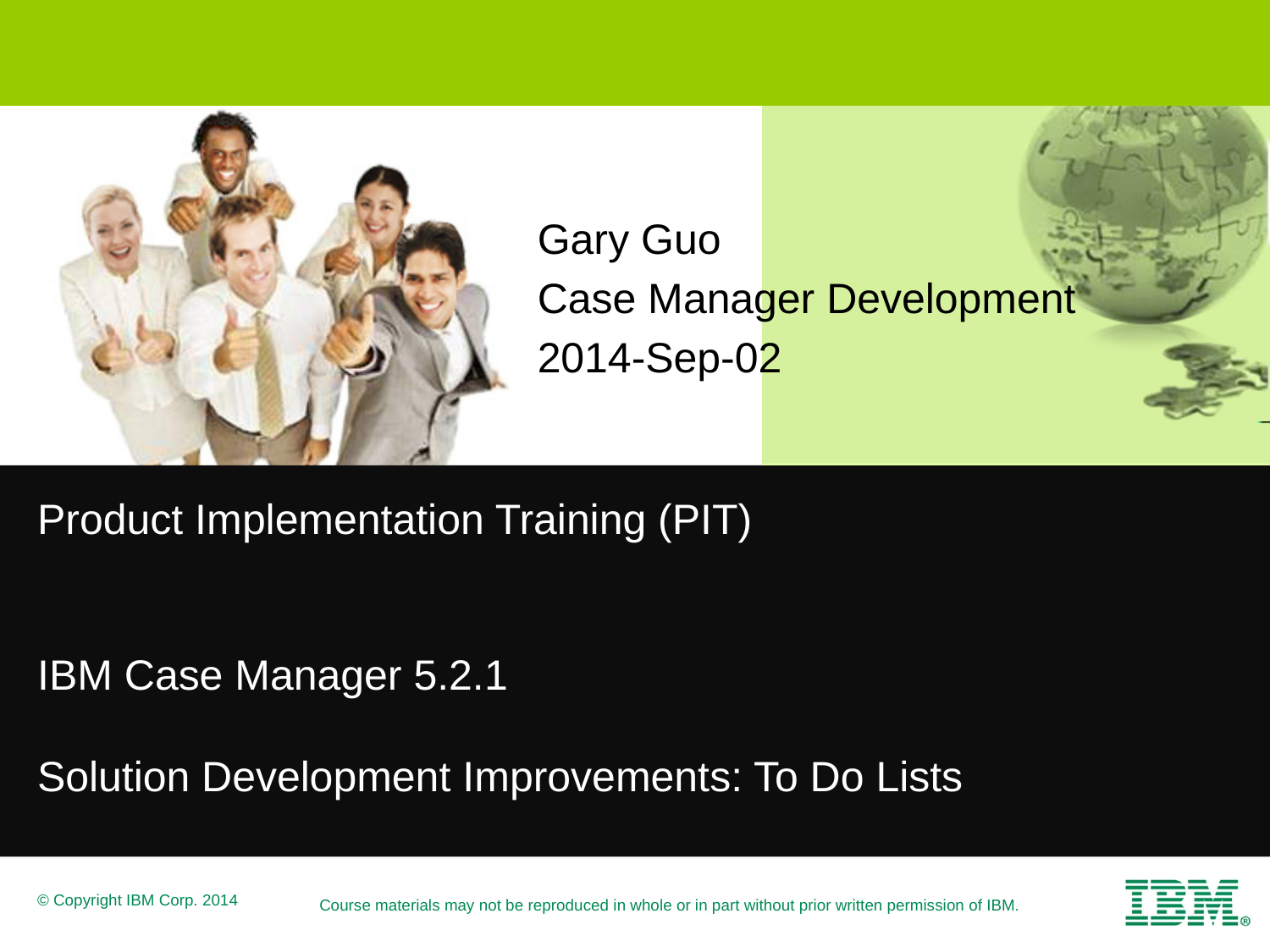

Gary Guo
Case Manager Development
2014-Sep-02
Product Implementation Training (PIT)
IBM Case Manager 5.2.1

Solution Development Improvements: To Do Lists